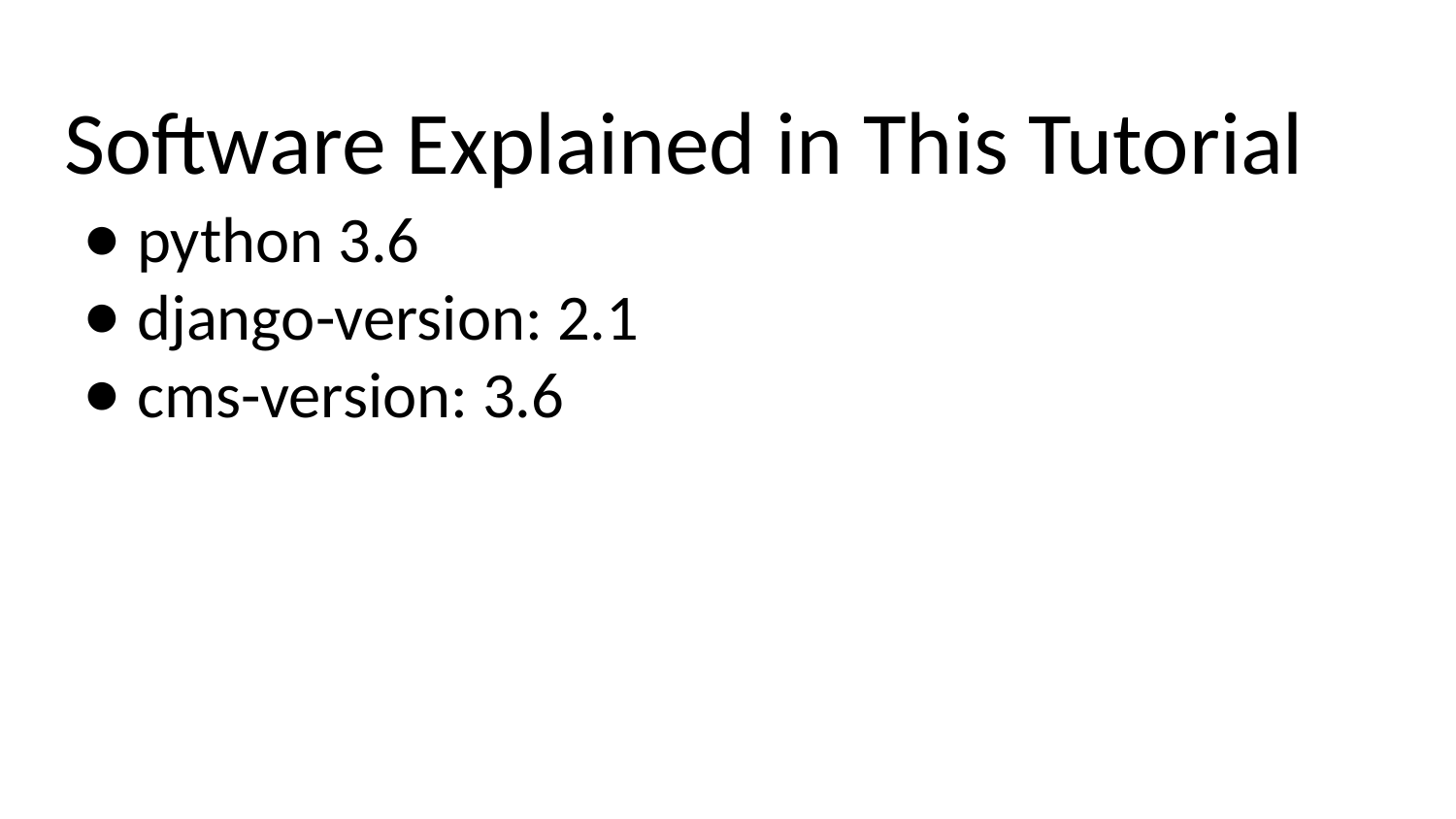

# Software Explained in This Tutorial
python 3.6
django-version: 2.1
cms-version: 3.6